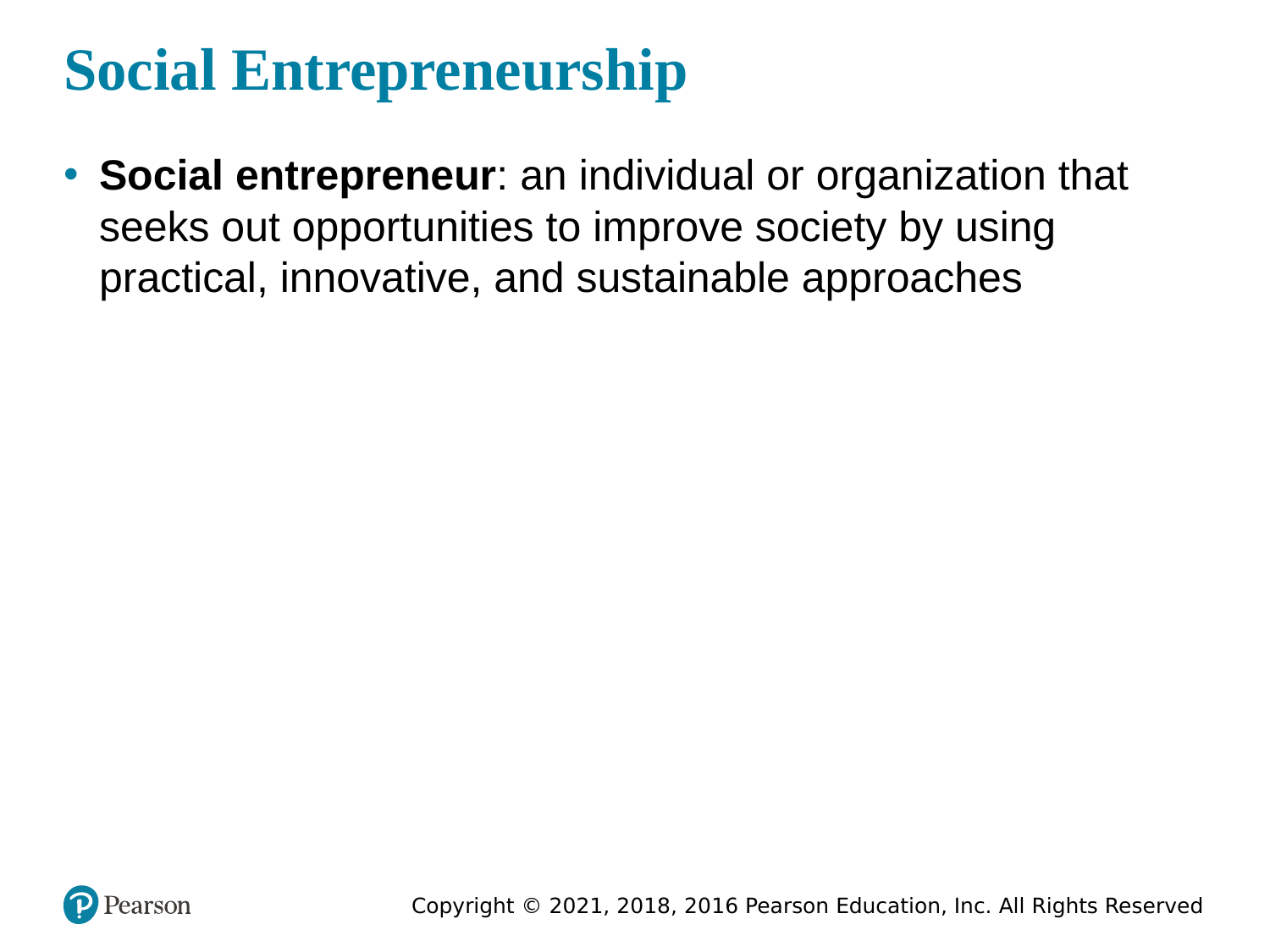

# Social Entrepreneurship
Social entrepreneur: an individual or organization that seeks out opportunities to improve society by using practical, innovative, and sustainable approaches